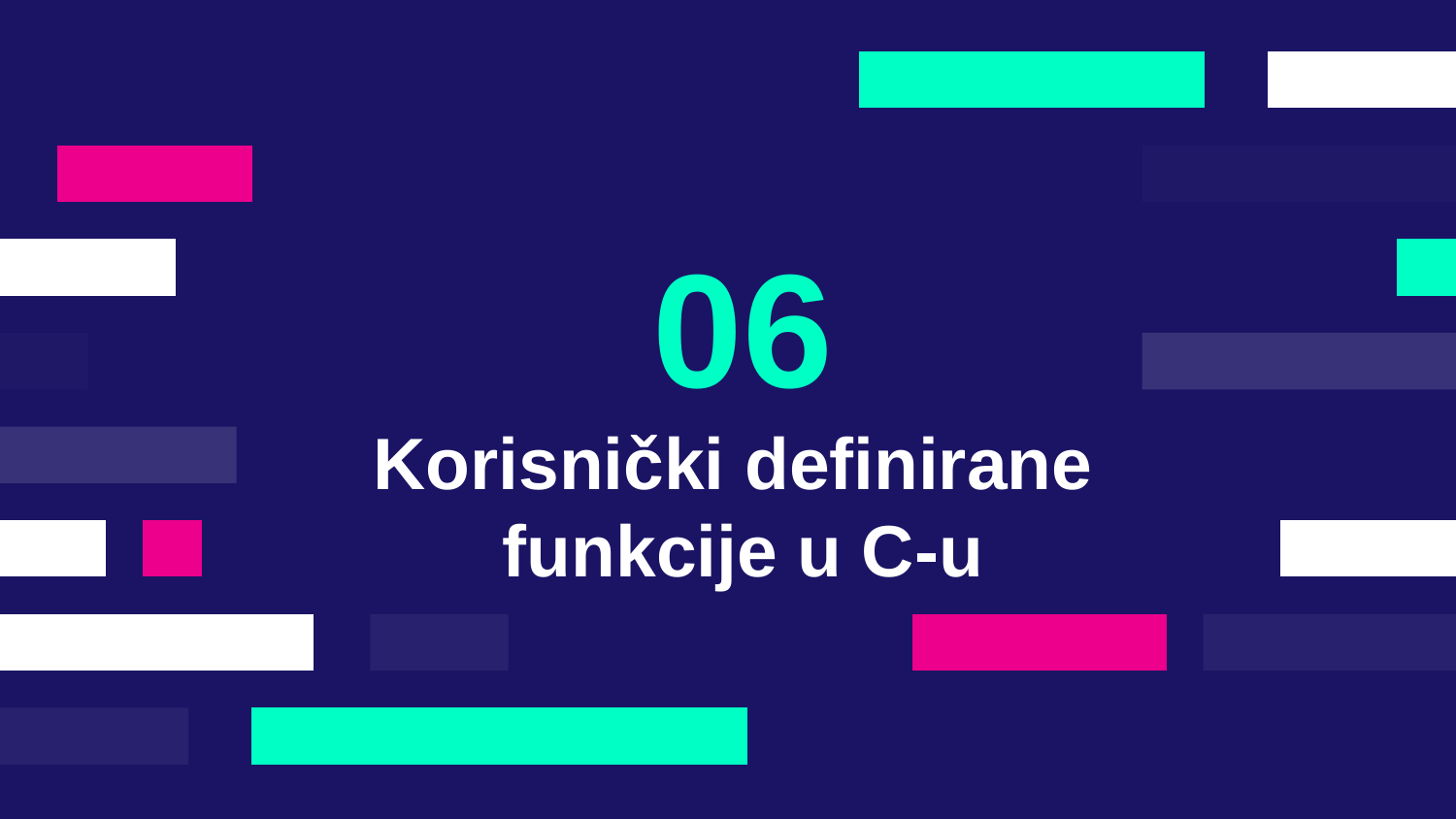

06
# Korisnički definirane funkcije u C-u